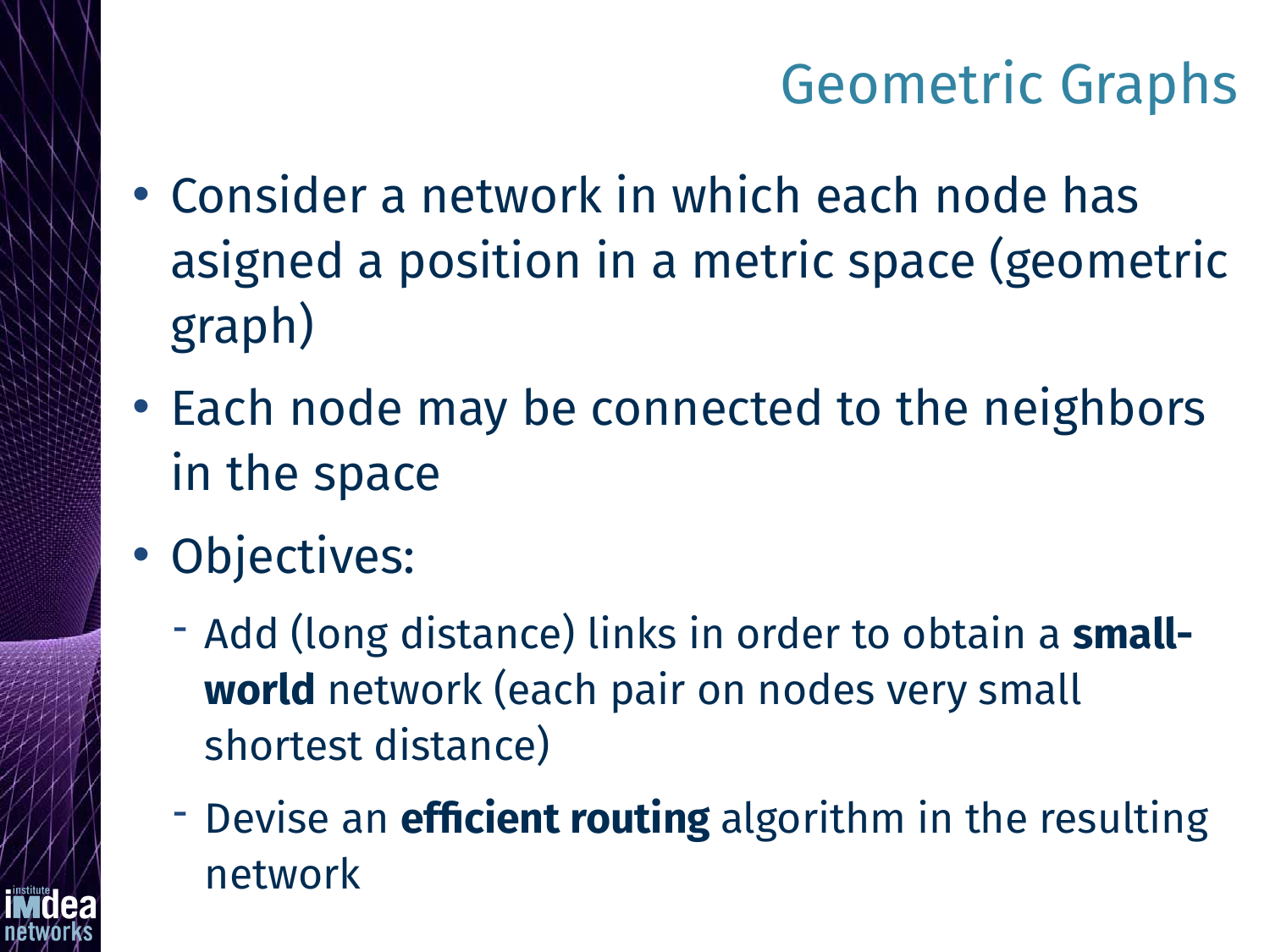

# Geometric Graphs
Consider a network in which each node has asigned a position in a metric space (geometric graph)
Each node may be connected to the neighbors in the space
Objectives:
Add (long distance) links in order to obtain a small-world network (each pair on nodes very small shortest distance)
Devise an efficient routing algorithm in the resulting network